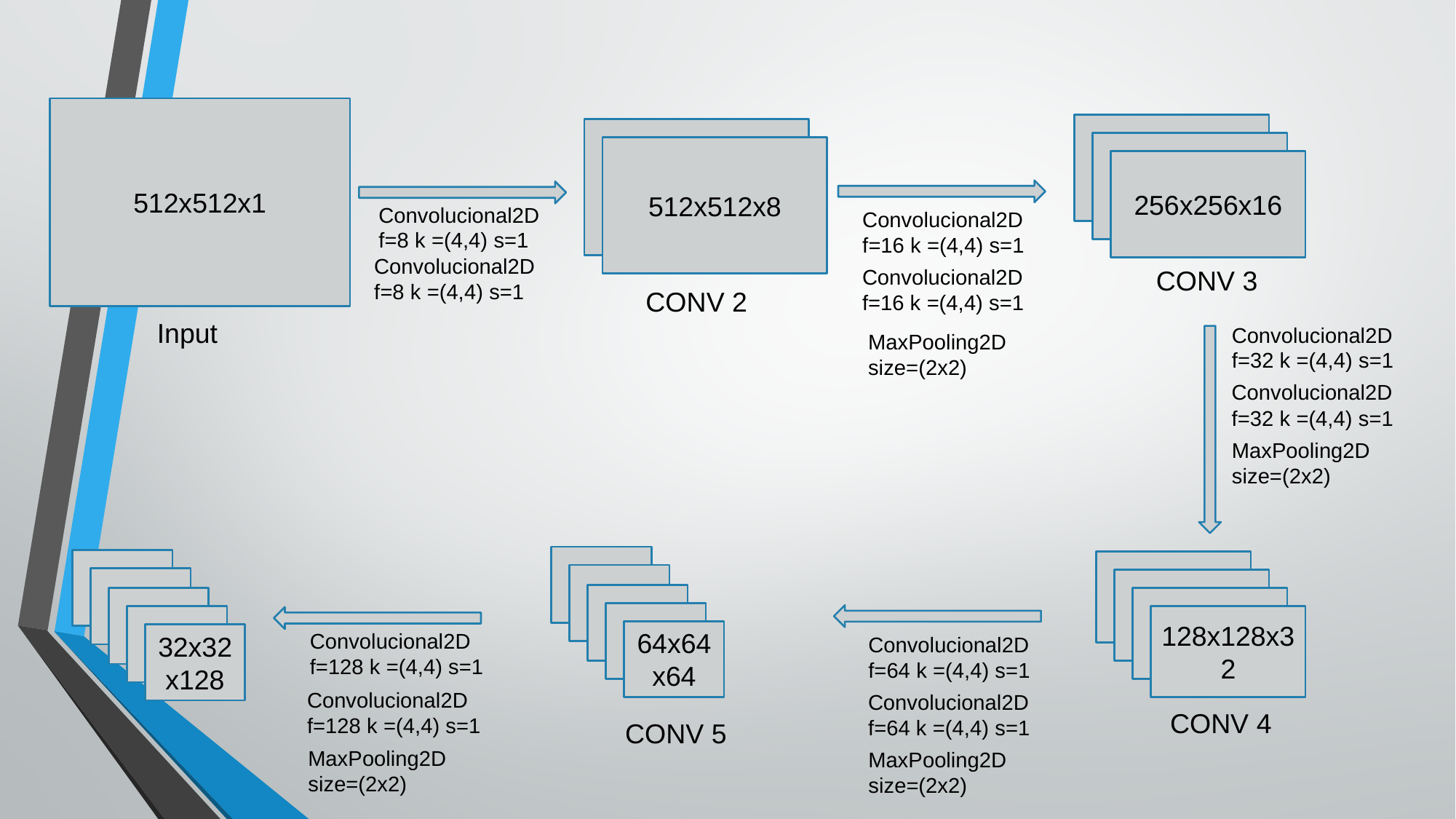

512x512x1

512x512x8
256x256x16

Convolucional2D f=8 k =(4,4) s=1
Convolucional2D f=16 k =(4,4) s=1
Convolucional2D f=8 k =(4,4) s=1
Convolucional2D f=16 k =(4,4) s=1
CONV 3
CONV 2
Input
Convolucional2D f=32 k =(4,4) s=1
MaxPooling2D size=(2x2)
Convolucional2D f=32 k =(4,4) s=1

MaxPooling2D size=(2x2)

128x128x32

64x64x64
Convolucional2D f=128 k =(4,4) s=1
32x32x128
Convolucional2D f=64 k =(4,4) s=1
Convolucional2D f=128 k =(4,4) s=1
Convolucional2D f=64 k =(4,4) s=1
CONV 4
CONV 5
MaxPooling2D size=(2x2)
MaxPooling2D size=(2x2)